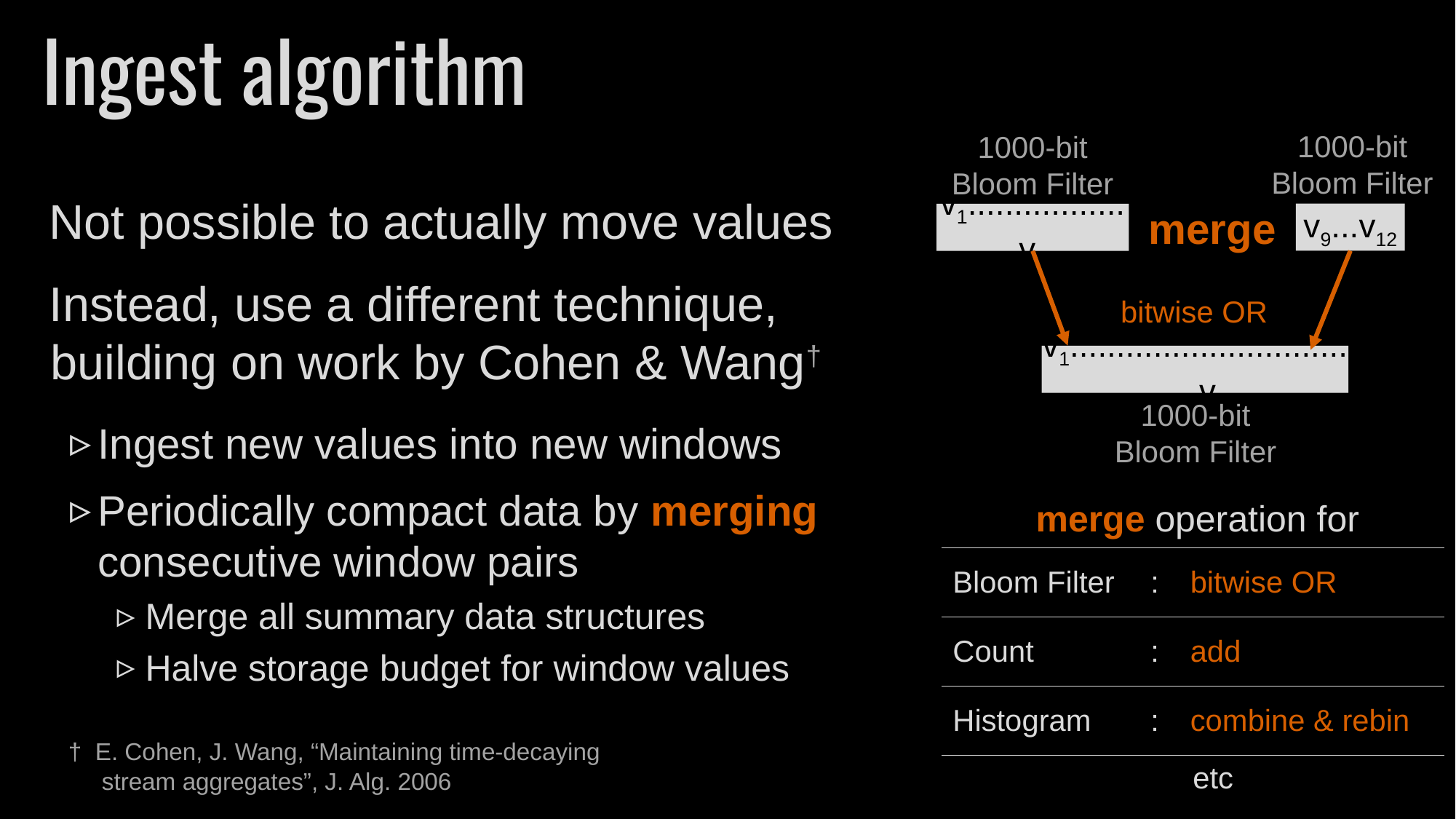

# Ingest algorithm
1000-bit
Bloom Filter
1000-bit
Bloom Filter
Not possible to actually move values
Instead, use a different technique,
 building on work by Cohen & Wang†
Ingest new values into new windows
Periodically compact data by merging consecutive window pairs
Merge all summary data structures
Halve storage budget for window values
merge
v9...v12
v1.................v8
bitwise OR
v1...................................v12
1000-bit
Bloom Filter
merge operation for
| Bloom Filter | : | bitwise OR |
| --- | --- | --- |
| Count | : | add |
| Histogram | : | combine & rebin |
†  E. Cohen, J. Wang, “Maintaining time-decaying
     stream aggregates”, J. Alg. 2006
etc